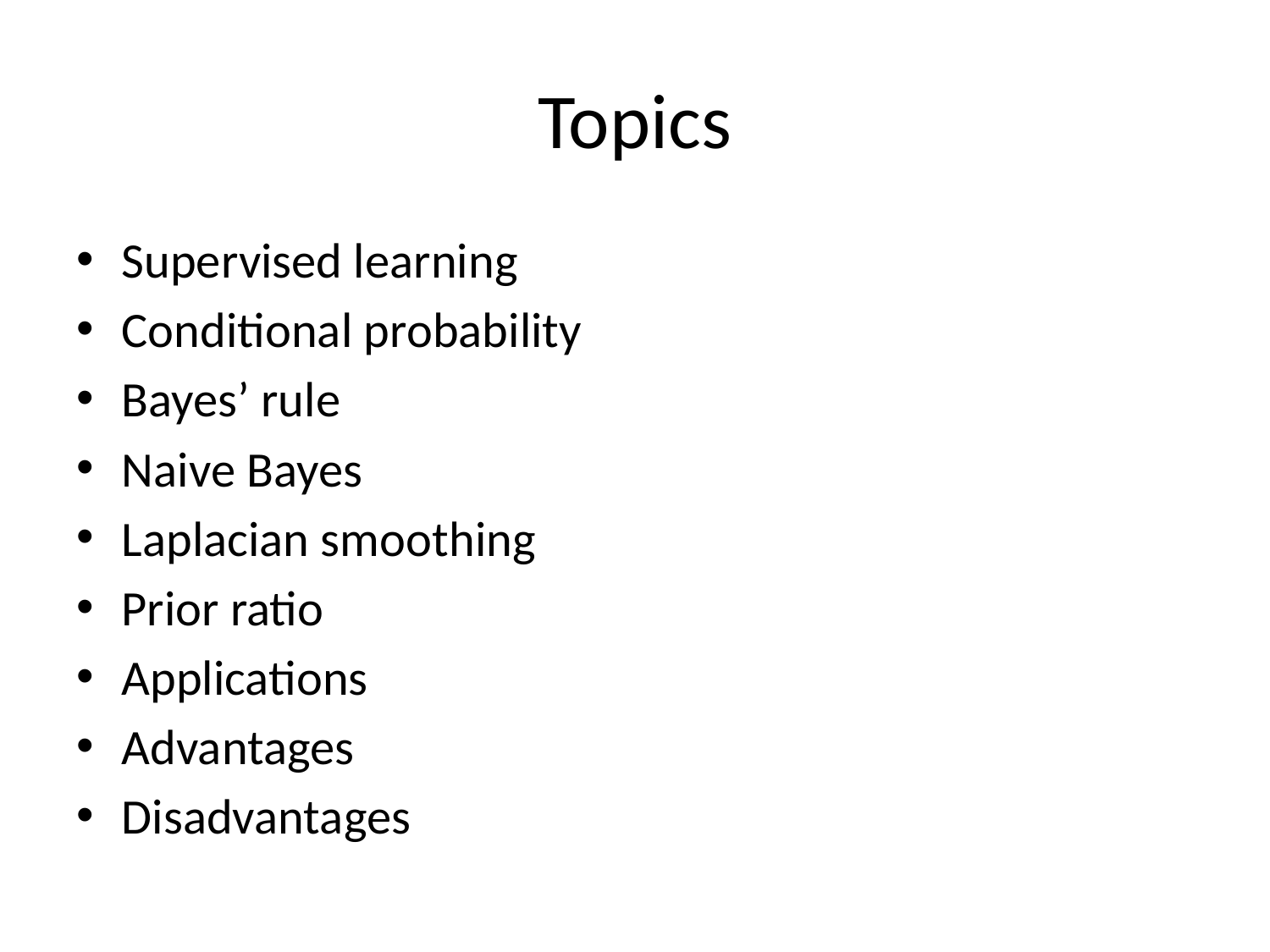

# Topics
Supervised learning
Conditional probability
Bayes’ rule
Naive Bayes
Laplacian smoothing
Prior ratio
Applications
Advantages
Disadvantages